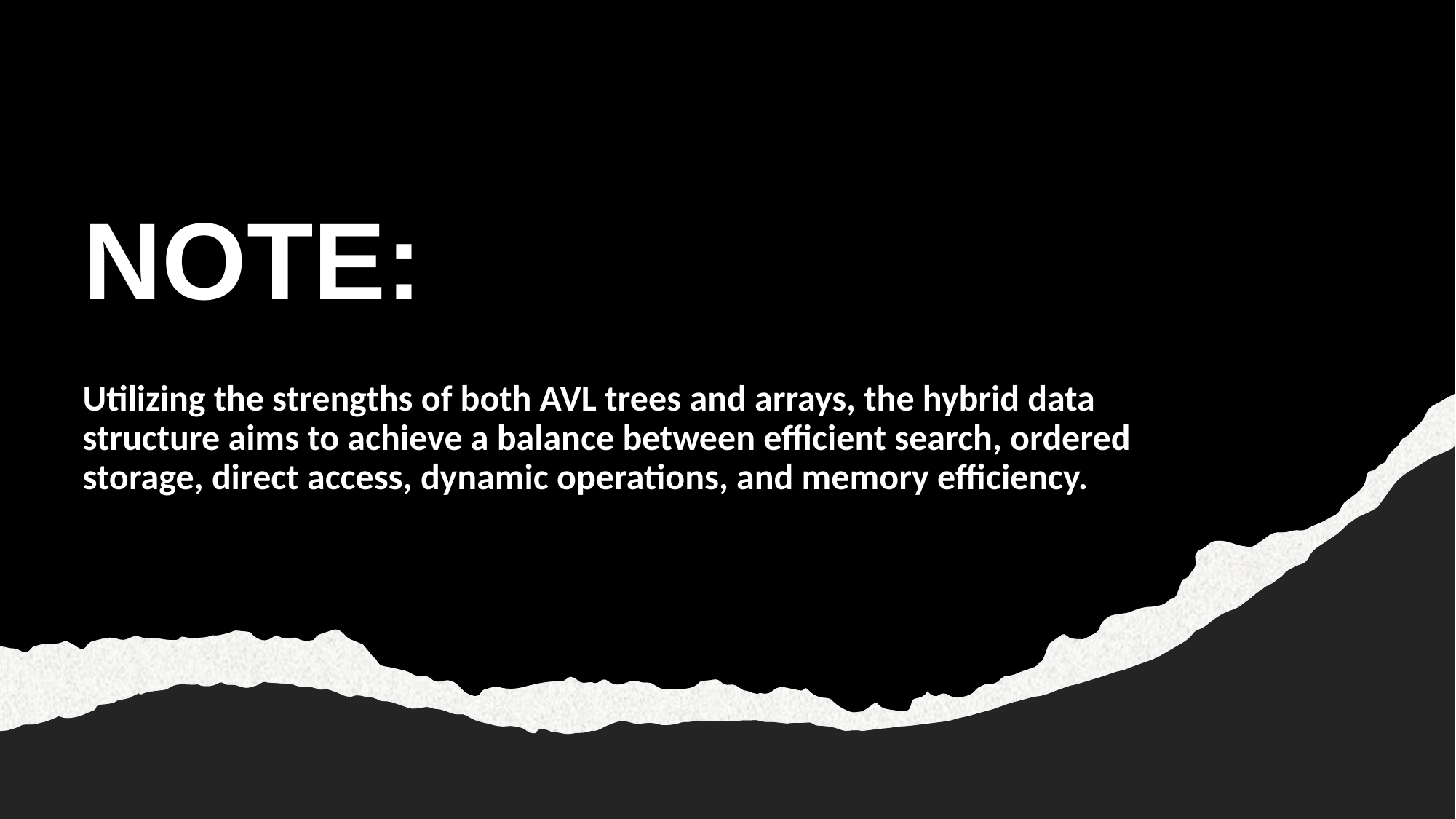

# NOTE:

Utilizing the strengths of both AVL trees and arrays, the hybrid data structure aims to achieve a balance between efficient search, ordered storage, direct access, dynamic operations, and memory efficiency.